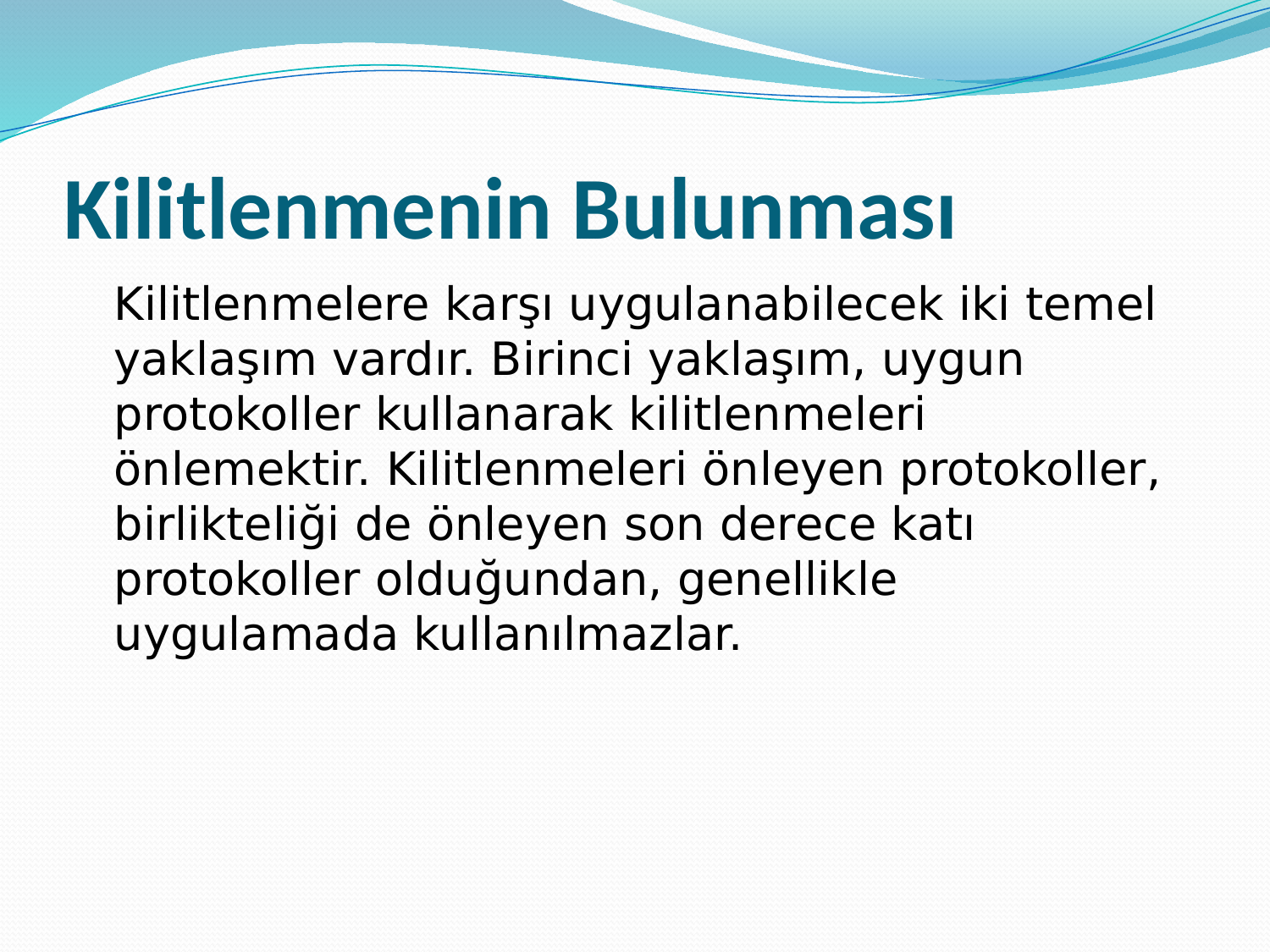

# Kilitlenmenin Bulunması
	Kilitlenmelere karşı uygulanabilecek iki temel yaklaşım vardır. Birinci yaklaşım, uygun protokoller kullanarak kilitlenmeleri önlemektir. Kilitlenmeleri önleyen protokoller, birlikteliği de önleyen son derece katı protokoller olduğundan, genellikle uygulamada kullanılmazlar.